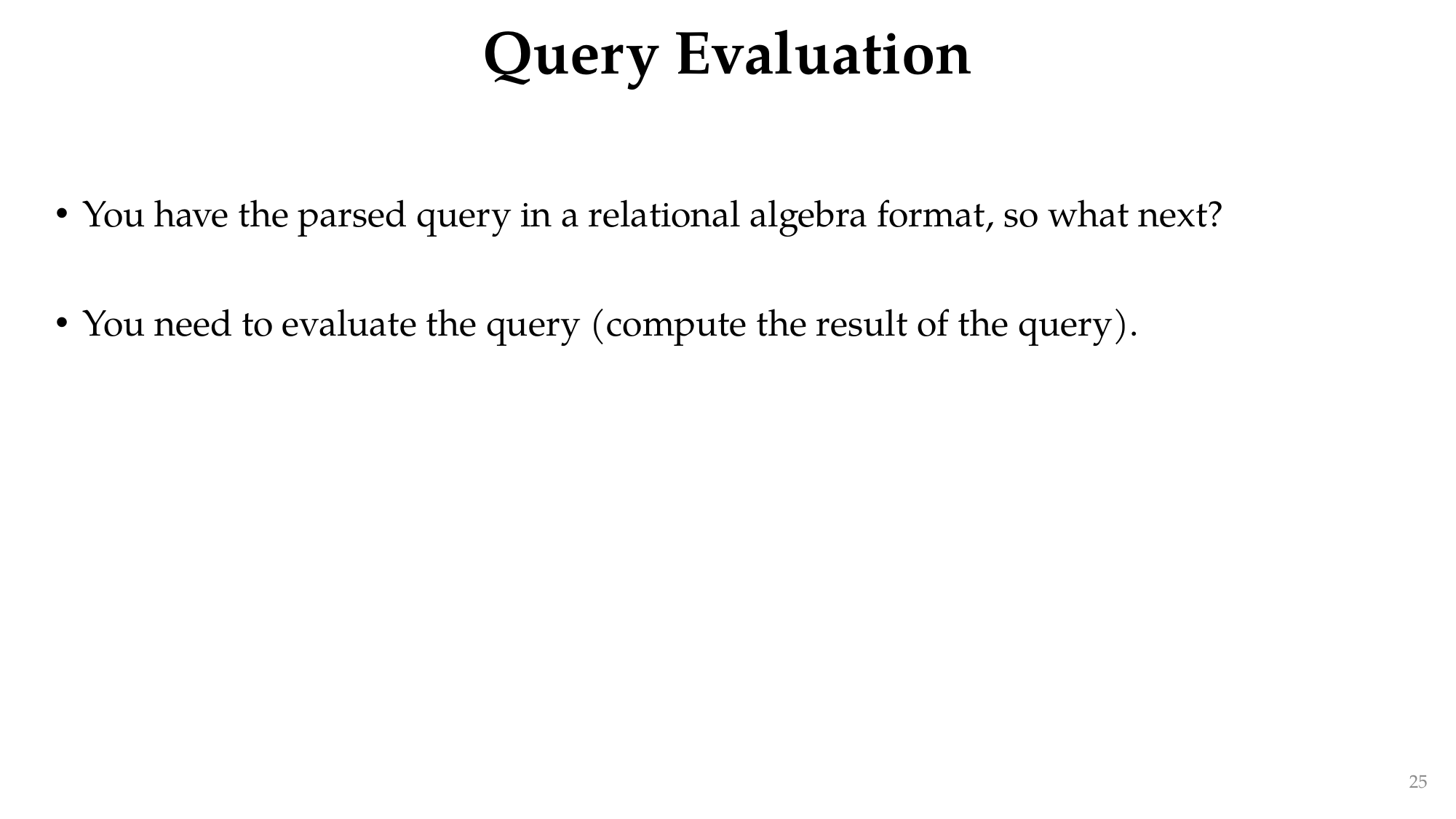

# Query Evaluation
You have the parsed query in a relational algebra format, so what next?

You need to evaluate the query (compute the result of the query).
25